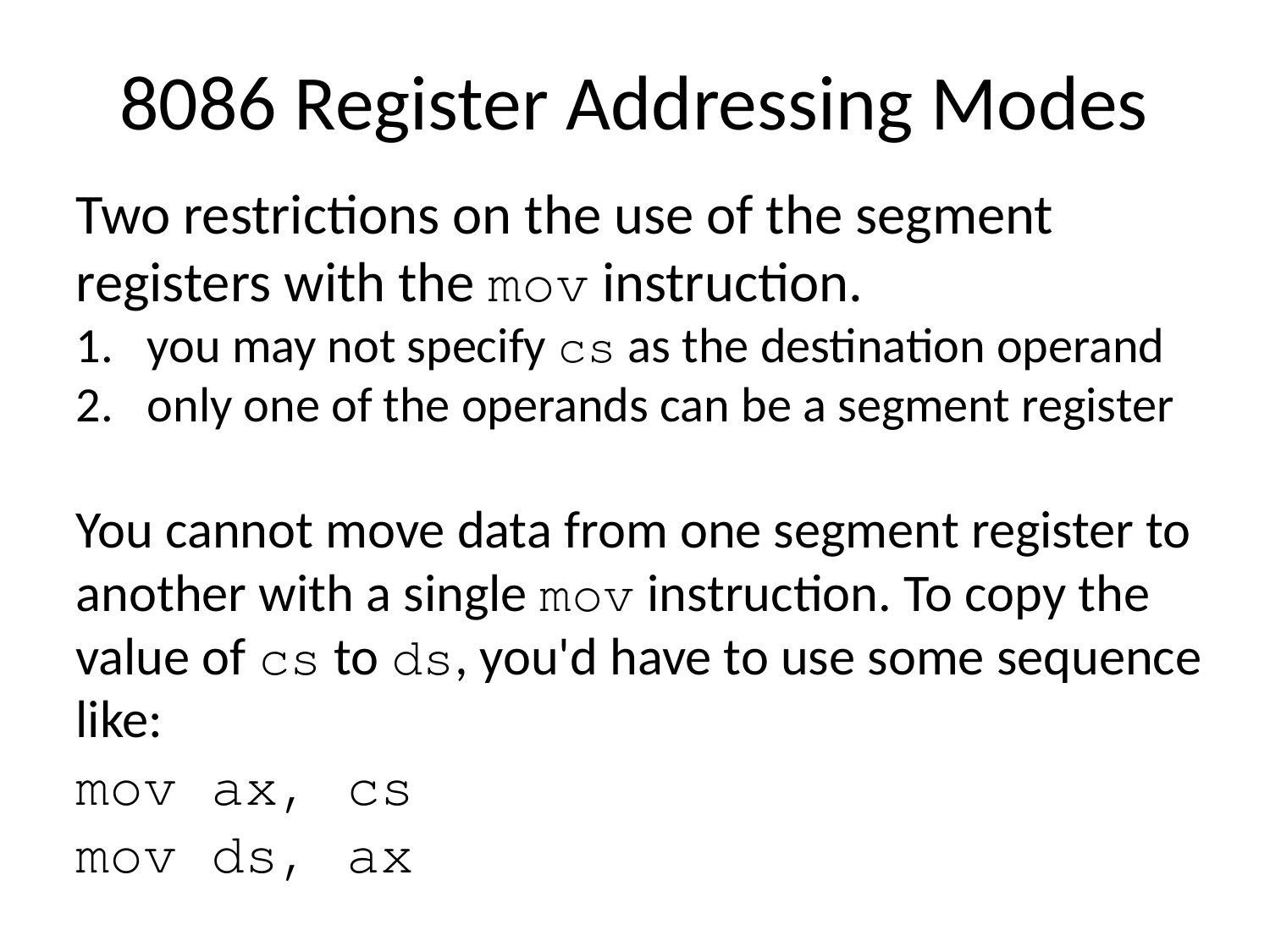

# 8086 Register Addressing Modes
Two restrictions on the use of the segment registers with the mov instruction.
you may not specify cs as the destination operand
only one of the operands can be a segment register

You cannot move data from one segment register to another with a single mov instruction. To copy the value of cs to ds, you'd have to use some sequence like:
mov ax, cs
mov ds, ax